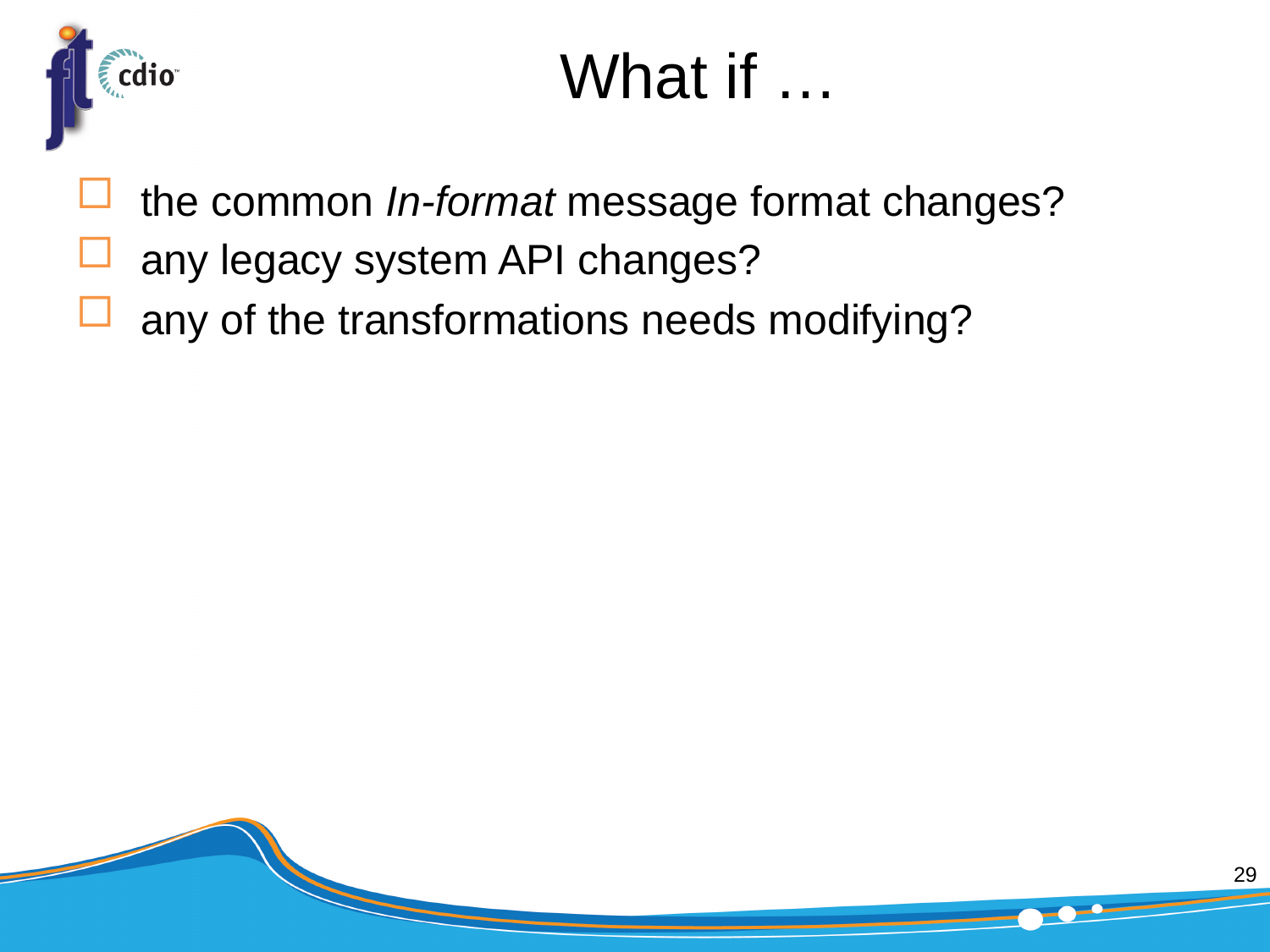

# What if …
the common In-format message format changes?
any legacy system API changes?
any of the transformations needs modifying?
29